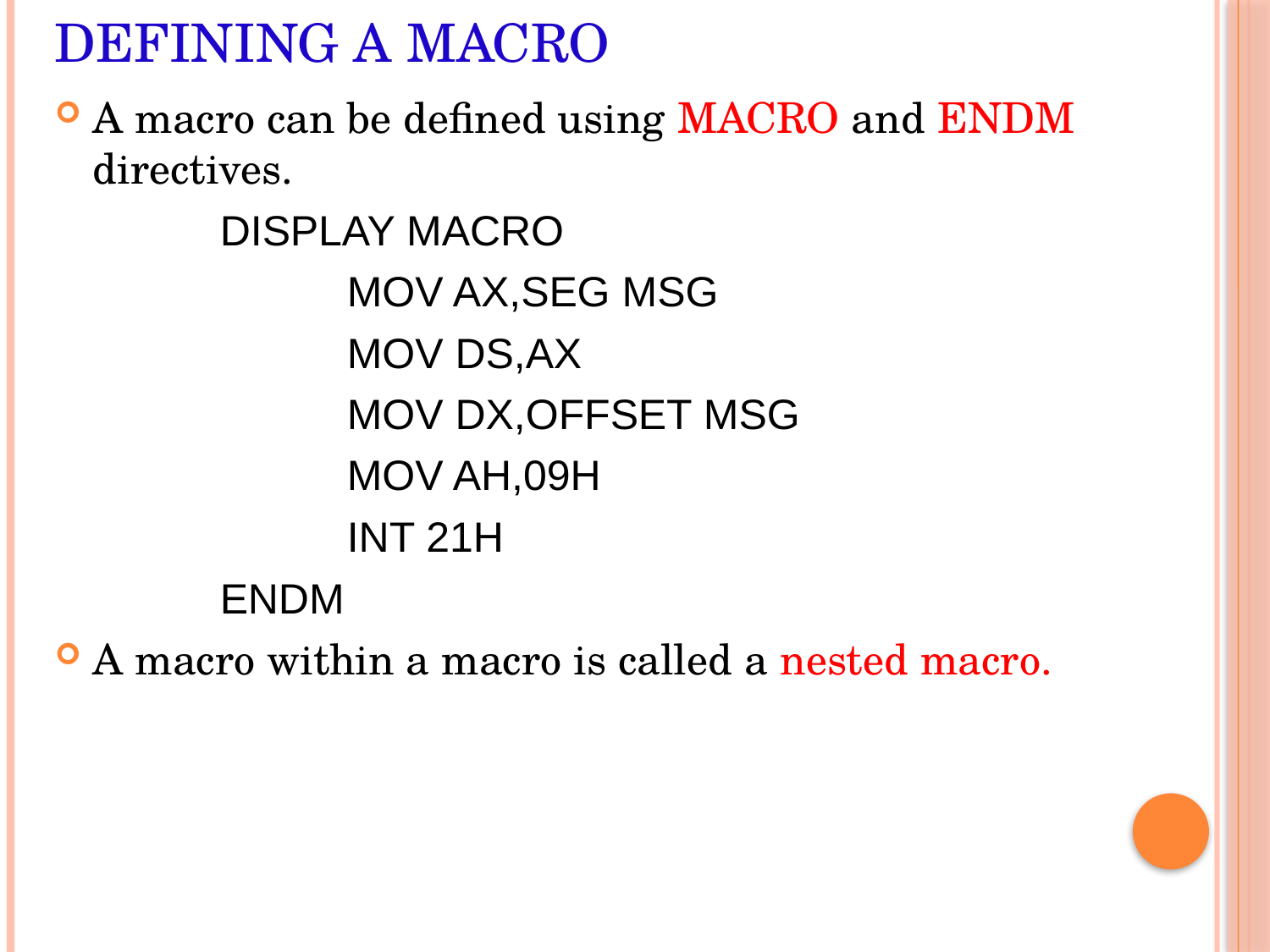

# Defining a macro
A macro can be defined using MACRO and ENDM directives.
		DISPLAY MACRO
			MOV AX,SEG MSG
			MOV DS,AX
			MOV DX,OFFSET MSG
			MOV AH,09H
			INT 21H
		ENDM
A macro within a macro is called a nested macro.